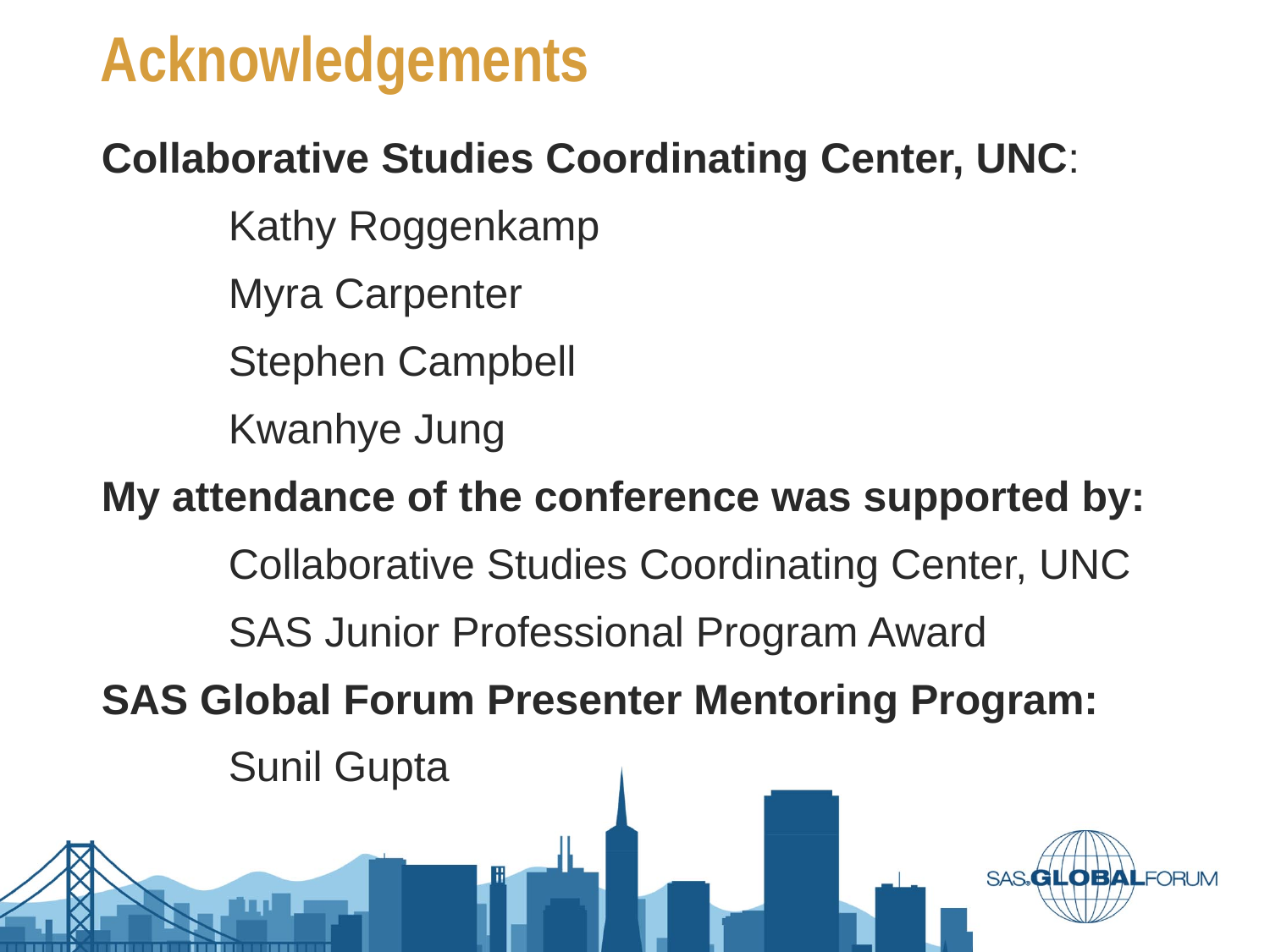

# Acknowledgements
Collaborative Studies Coordinating Center, UNC:
	Kathy Roggenkamp
	Myra Carpenter
	Stephen Campbell
	Kwanhye Jung
My attendance of the conference was supported by:
	Collaborative Studies Coordinating Center, UNC
	SAS Junior Professional Program Award
SAS Global Forum Presenter Mentoring Program:
	Sunil Gupta